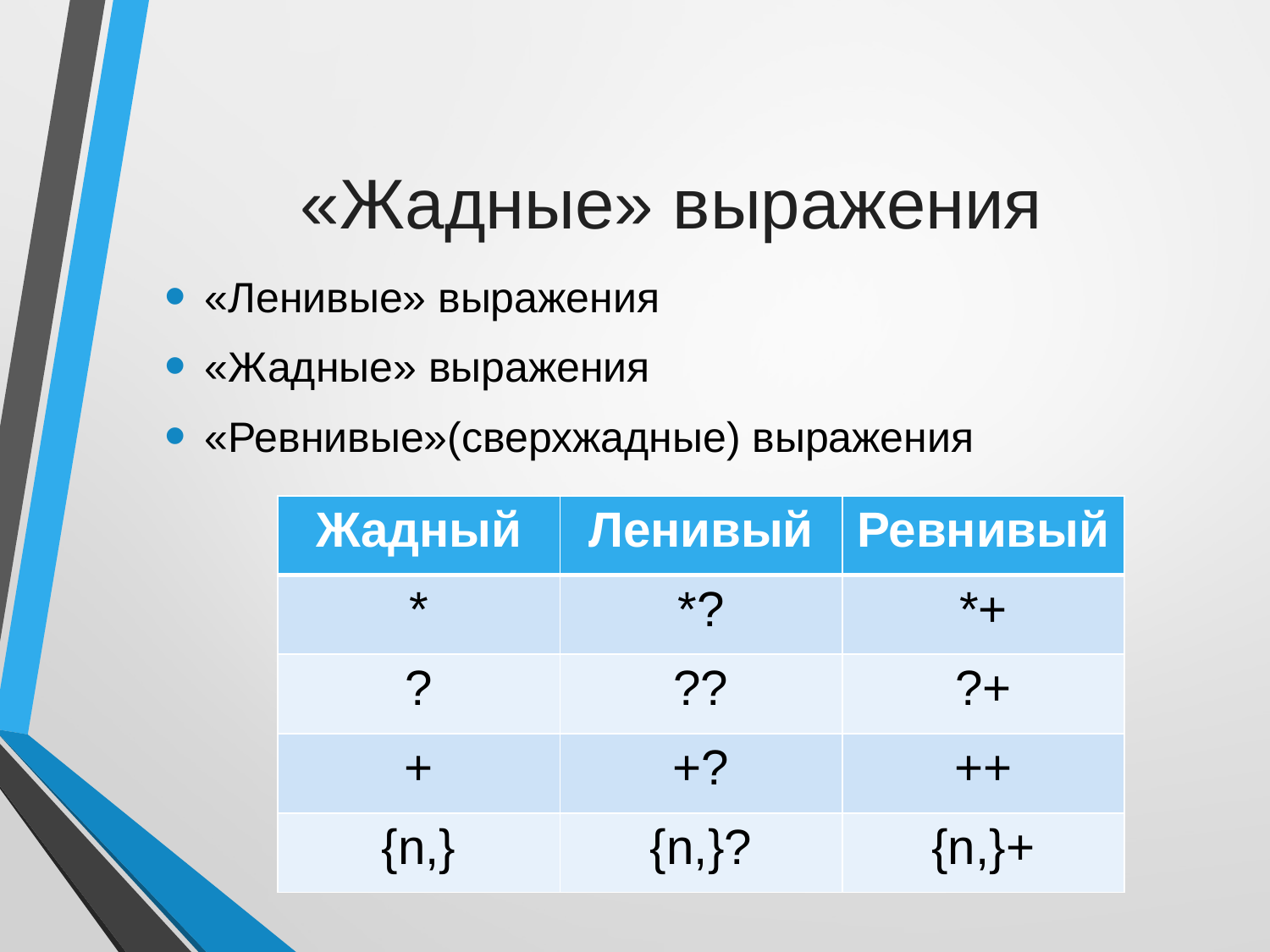

# «Жадные» выражения
«Ленивые» выражения
«Жадные» выражения
«Ревнивые»(сверхжадные) выражения

| Жадный | Ленивый | Ревнивый |
| --- | --- | --- |
| \* | \*? | \*+ |
| ? | ?? | ?+ |
| + | +? | ++ |
| {n,} | {n,}? | {n,}+ |